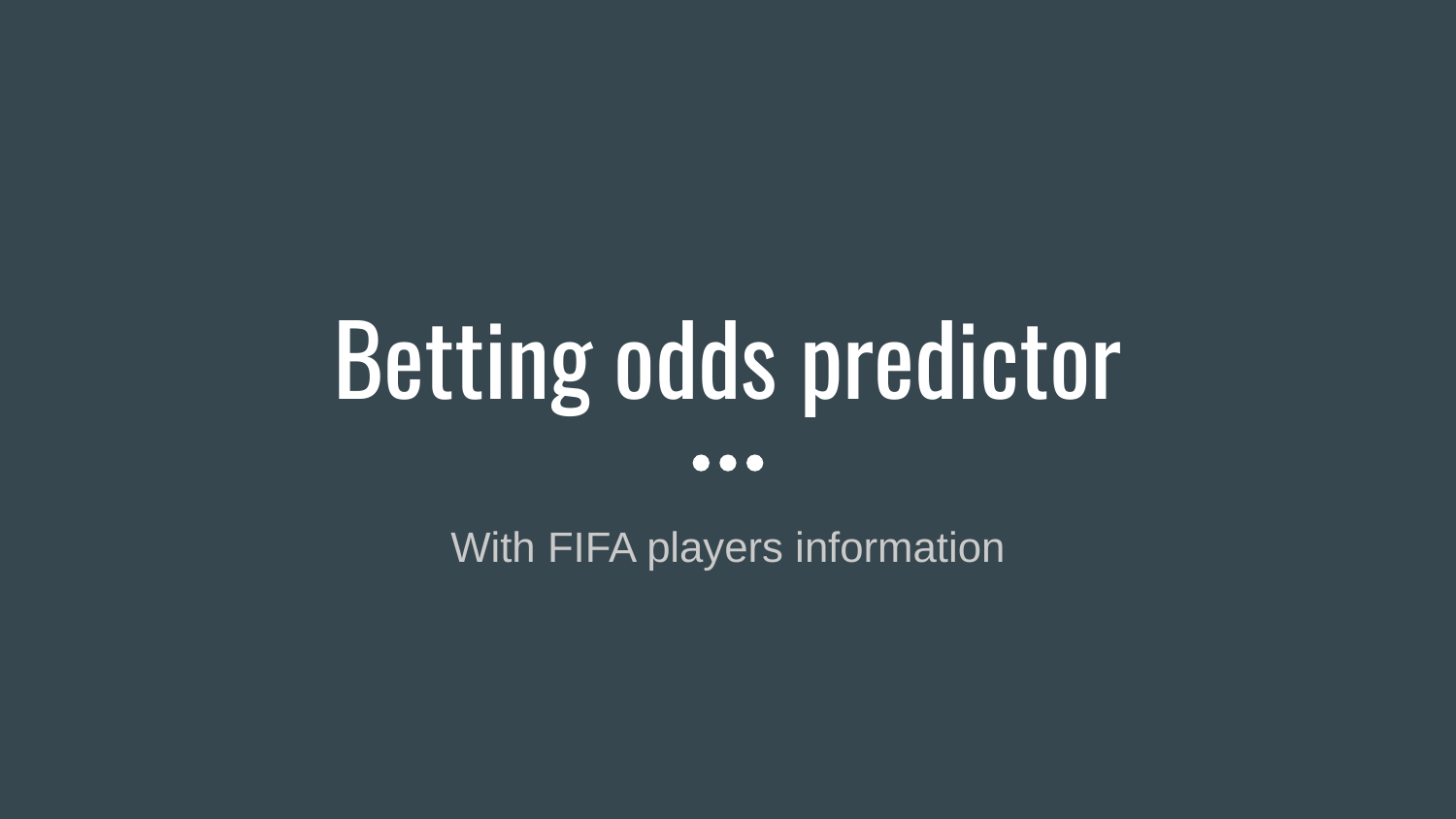

# Betting odds predictor
With FIFA players information